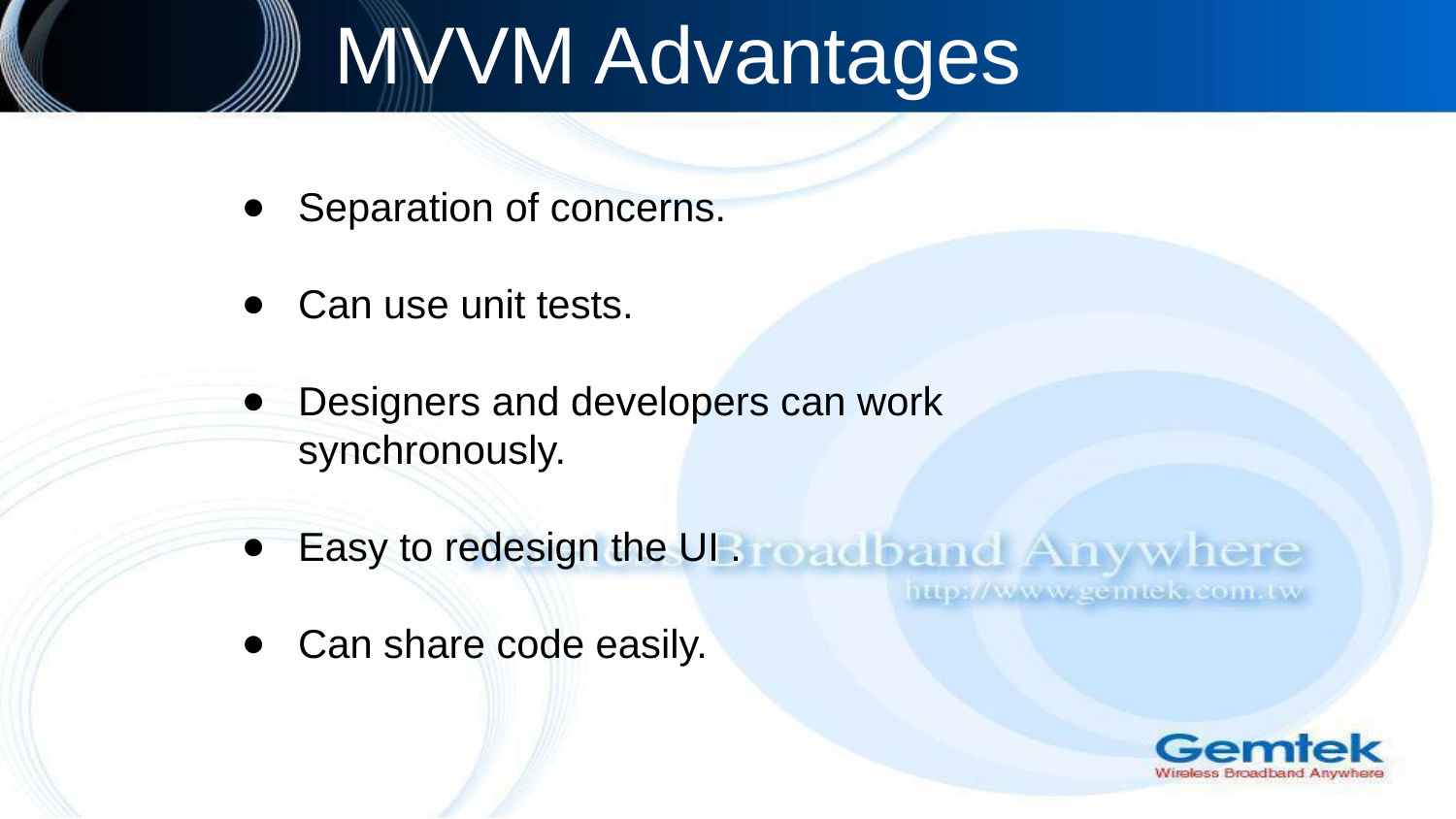

MVVM Advantages
Separation of concerns.

Can use unit tests.

Designers and developers can work synchronously.

Easy to redesign the UI .

Can share code easily.